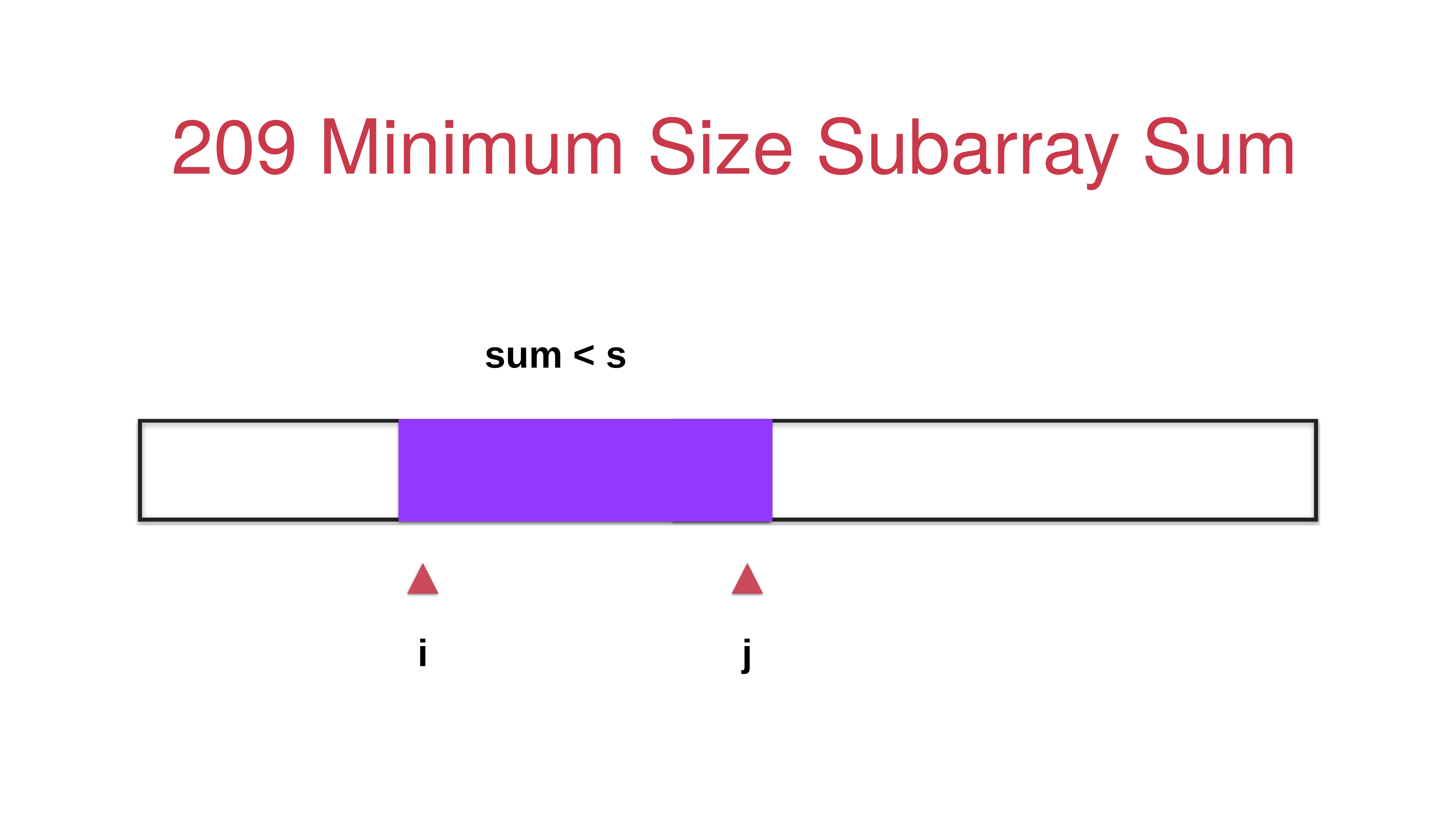

# 209 Minimum Size Subarray Sum
sum < s

i

j